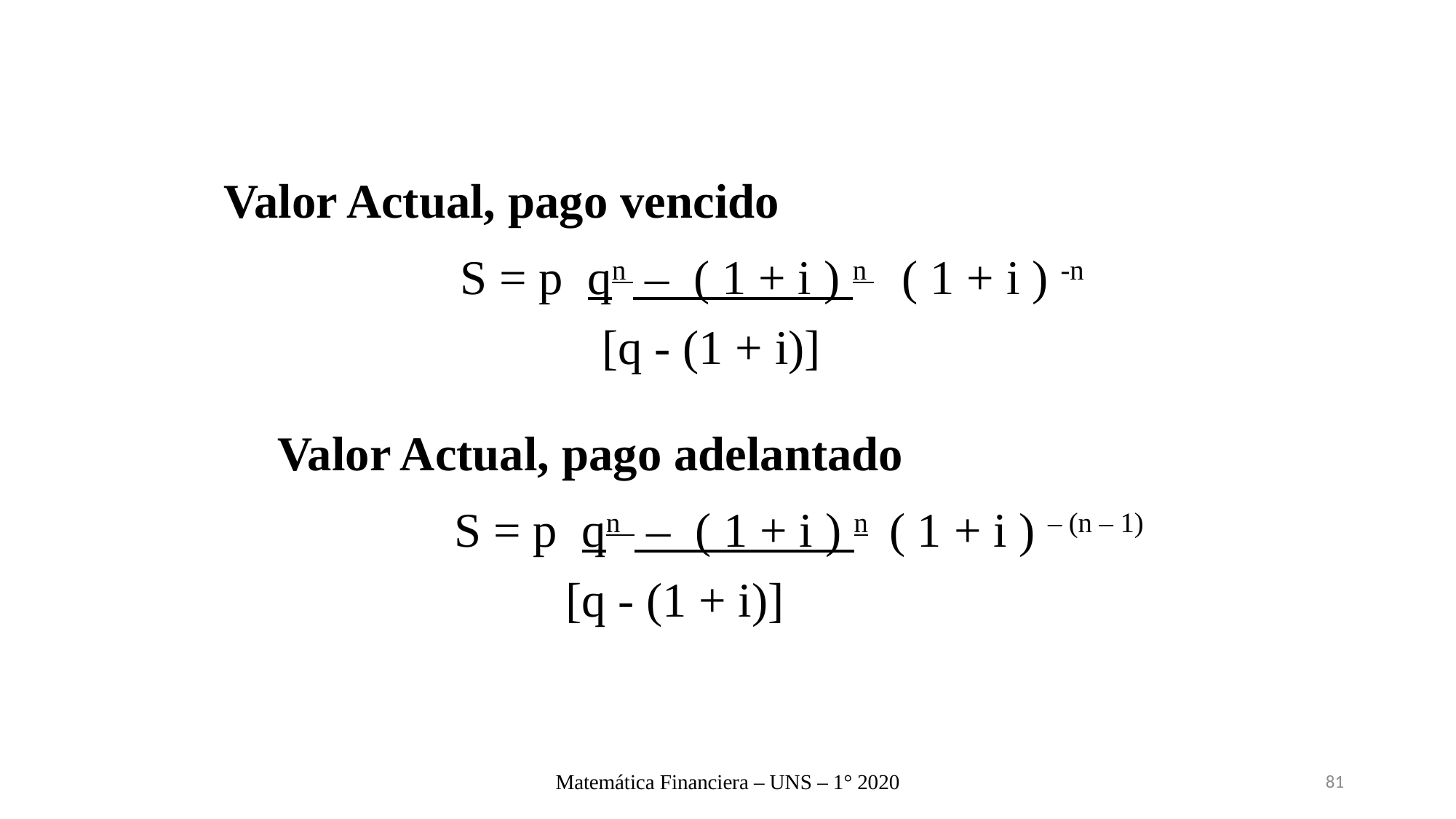

Valor Actual, pago vencido
S = p  qn  –  ( 1 + i ) n     ( 1 + i ) -n
         [q - (1 + i)]
Valor Actual, pago adelantado
S = p  qn   –  ( 1 + i ) n   ( 1 + i ) – (n – 1)
      [q - (1 + i)]
Matemática Financiera – UNS – 1° 2020
81